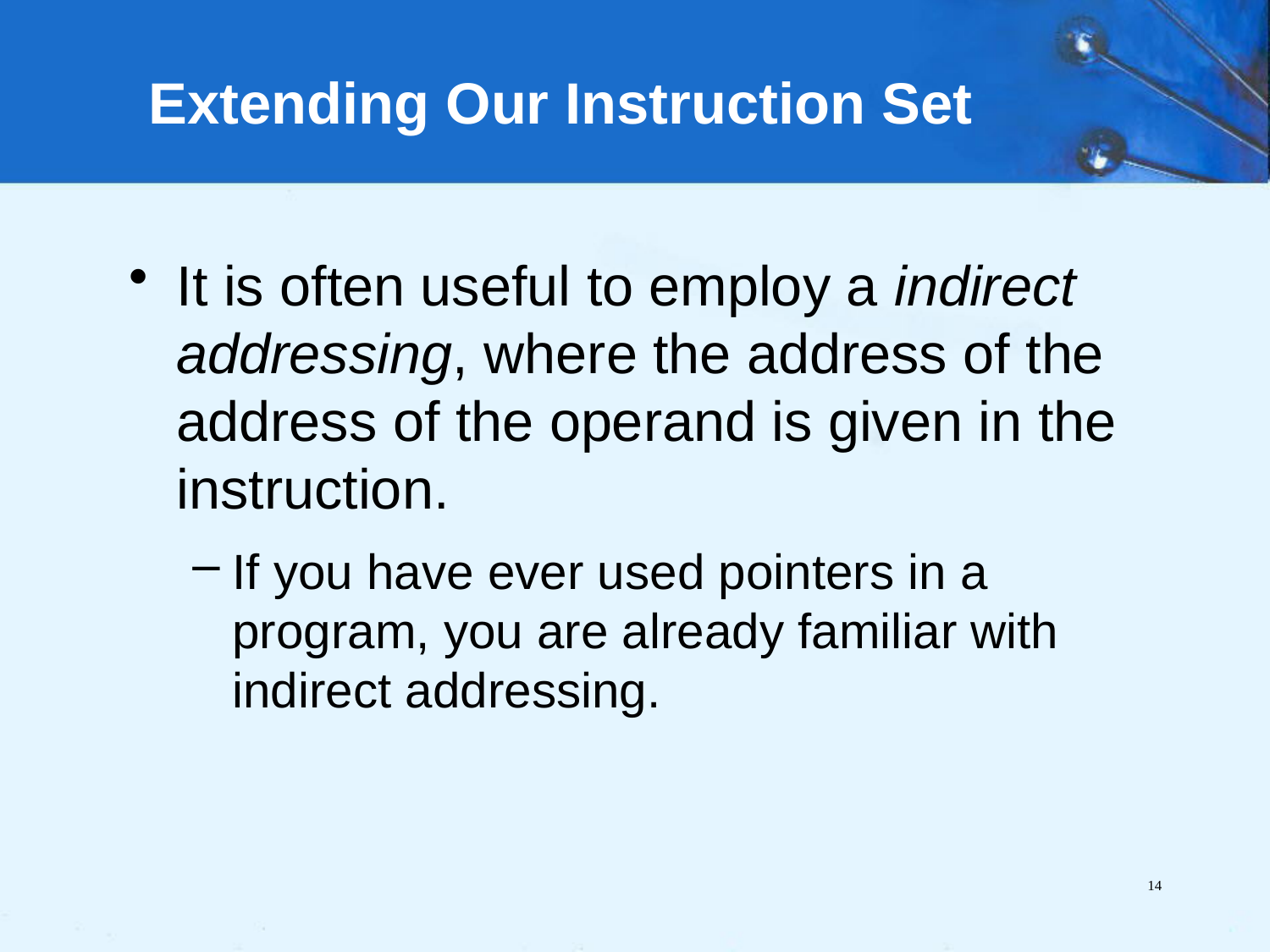

# Extending Our Instruction Set
It is often useful to employ a indirect addressing, where the address of the address of the operand is given in the instruction.
If you have ever used pointers in a program, you are already familiar with indirect addressing.

14